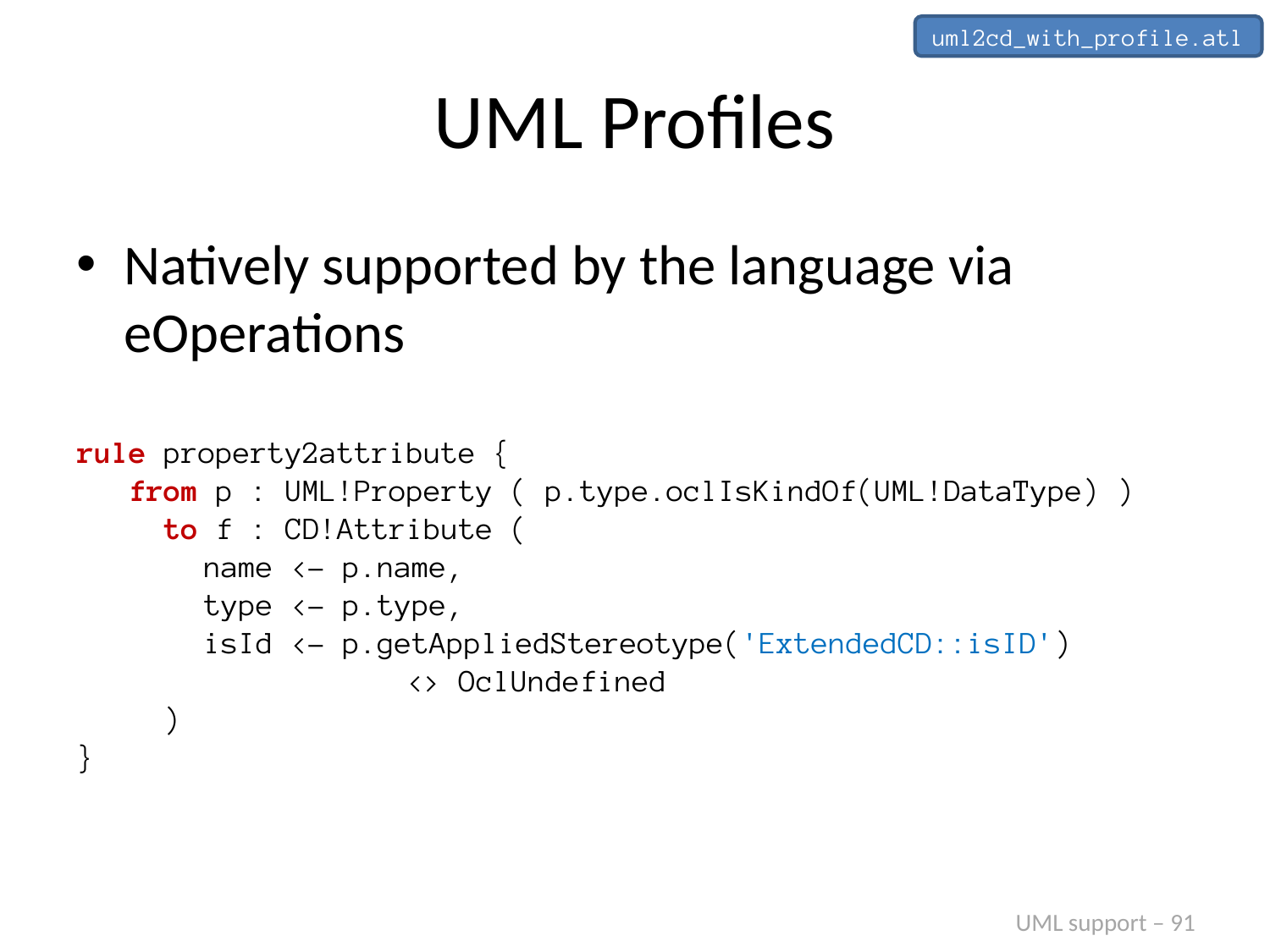

uml2cd_with_profile.atl
# UML Profiles
Natively supported by the language via eOperations
rule property2attribute {
   from p : UML!Property ( p.type.oclIsKindOf(UML!DataType) )
     to f : CD!Attribute (
	name <- p.name,
	type <- p.type,
	isId <- p.getAppliedStereotype('ExtendedCD::isID')
                   <> OclUndefined
     )
}
UML support – 91